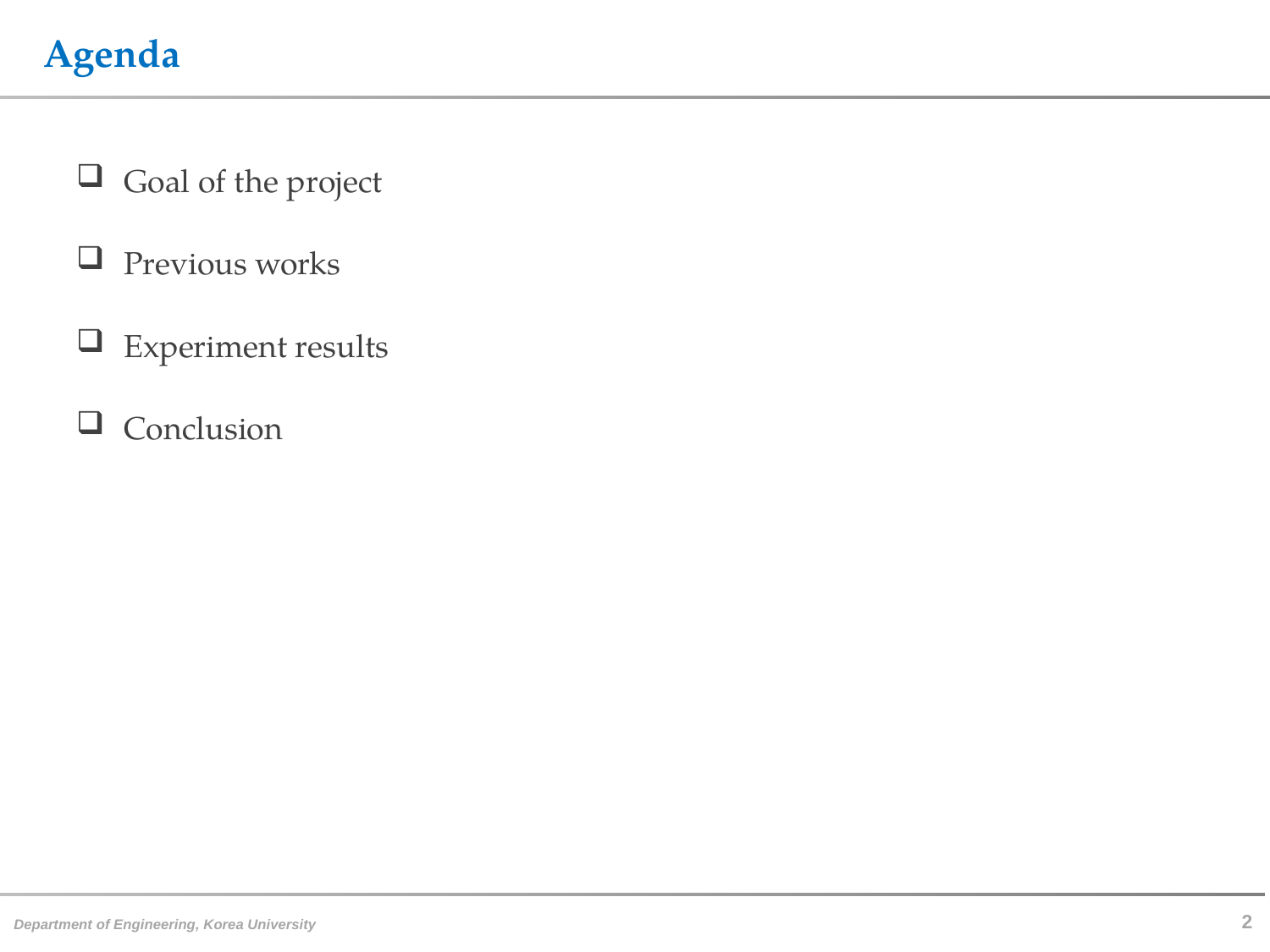

# Agenda
Goal of the project
Previous works
Experiment results
Conclusion